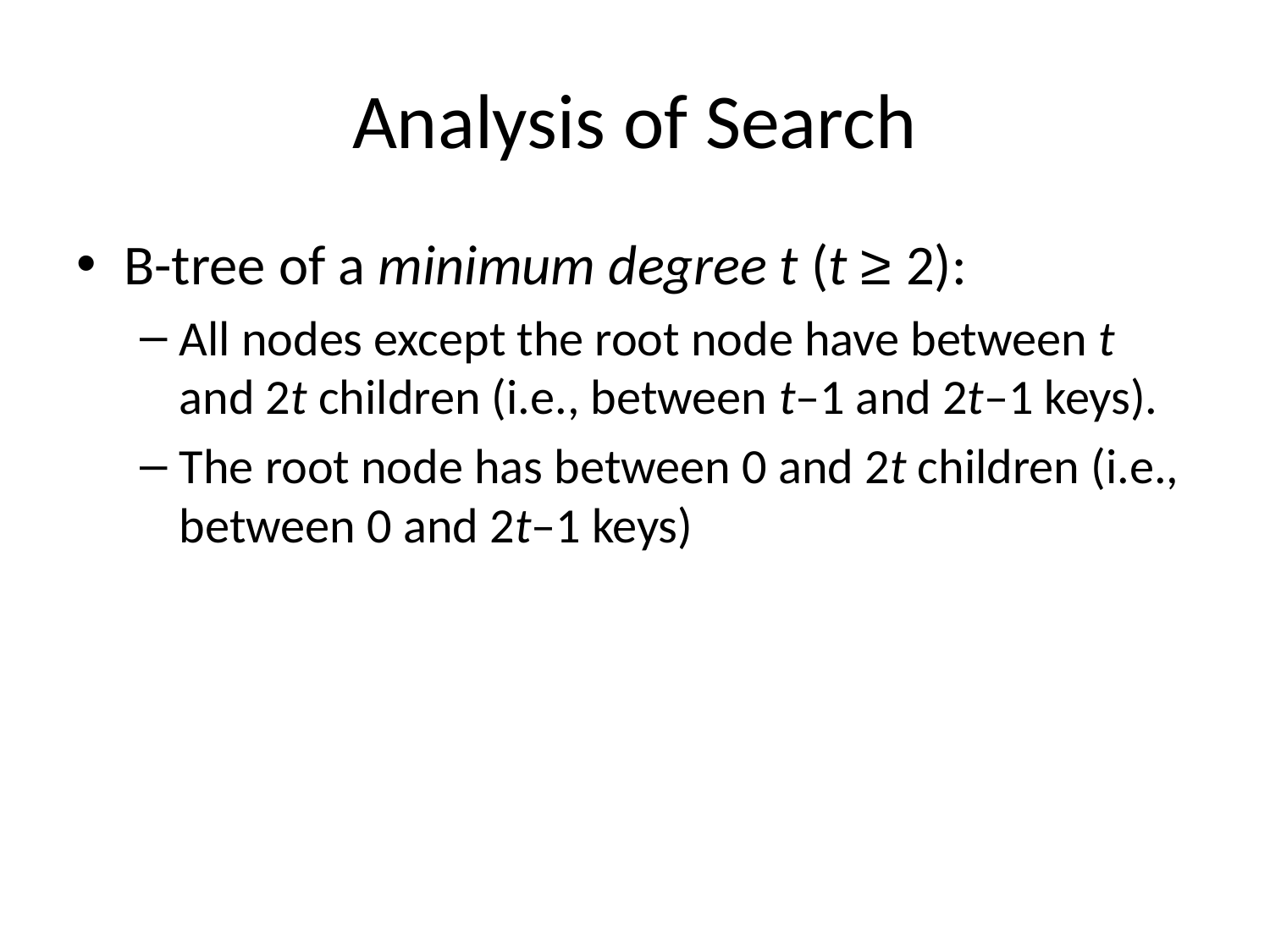

# Analysis of Search
B-tree of a minimum degree t (t ≥ 2):
All nodes except the root node have between t and 2t children (i.e., between t–1 and 2t–1 keys).
The root node has between 0 and 2t children (i.e., between 0 and 2t–1 keys)